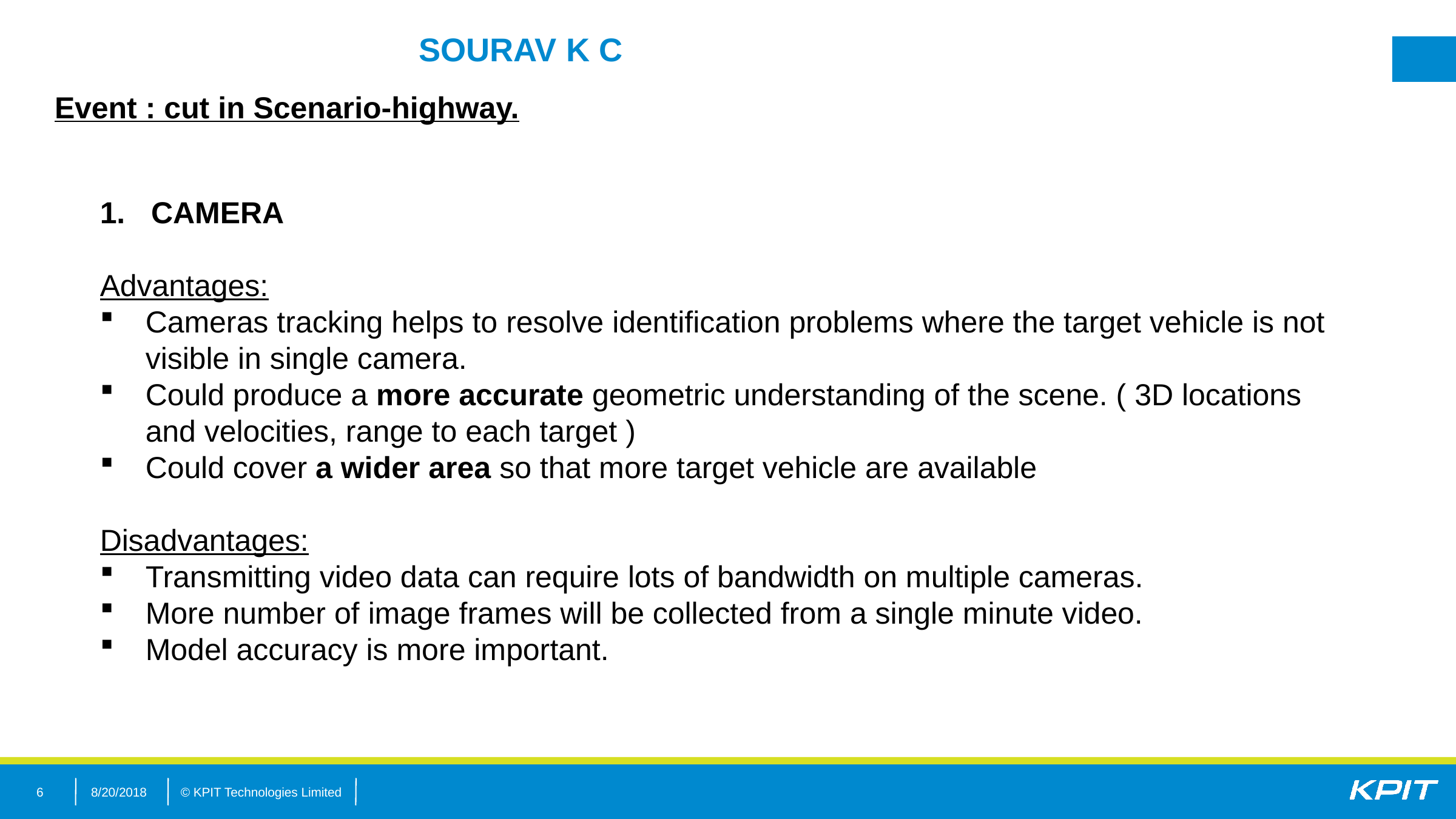

# SOURAV K C Event : cut in Scenario-highway.
CAMERA

Advantages:
Cameras tracking helps to resolve identification problems where the target vehicle is not visible in single camera.
Could produce a more accurate geometric understanding of the scene. ( 3D locations and velocities, range to each target )
Could cover a wider area so that more target vehicle are available

Disadvantages:
Transmitting video data can require lots of bandwidth on multiple cameras.
More number of image frames will be collected from a single minute video.
Model accuracy is more important.

6
8/20/2018